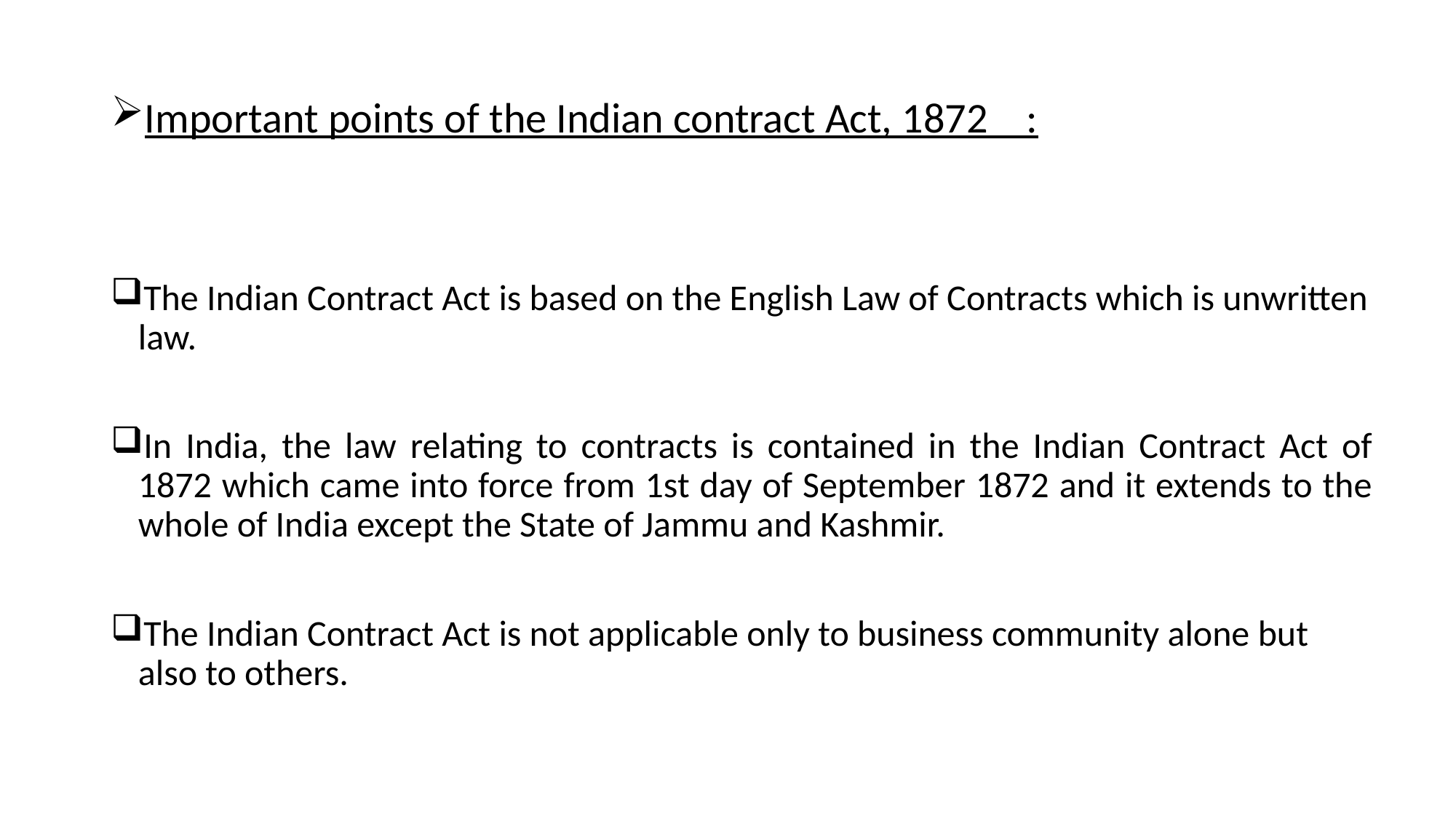

Important points of the Indian contract Act, 1872    :

The Indian Contract Act is based on the English Law of Contracts which is unwritten law.

In India, the law relating to contracts is contained in the Indian Contract Act of 1872 which came into force from 1st day of September 1872 and it extends to the whole of India except the State of Jammu and Kashmir.

The Indian Contract Act is not applicable only to business community alone but also to others.